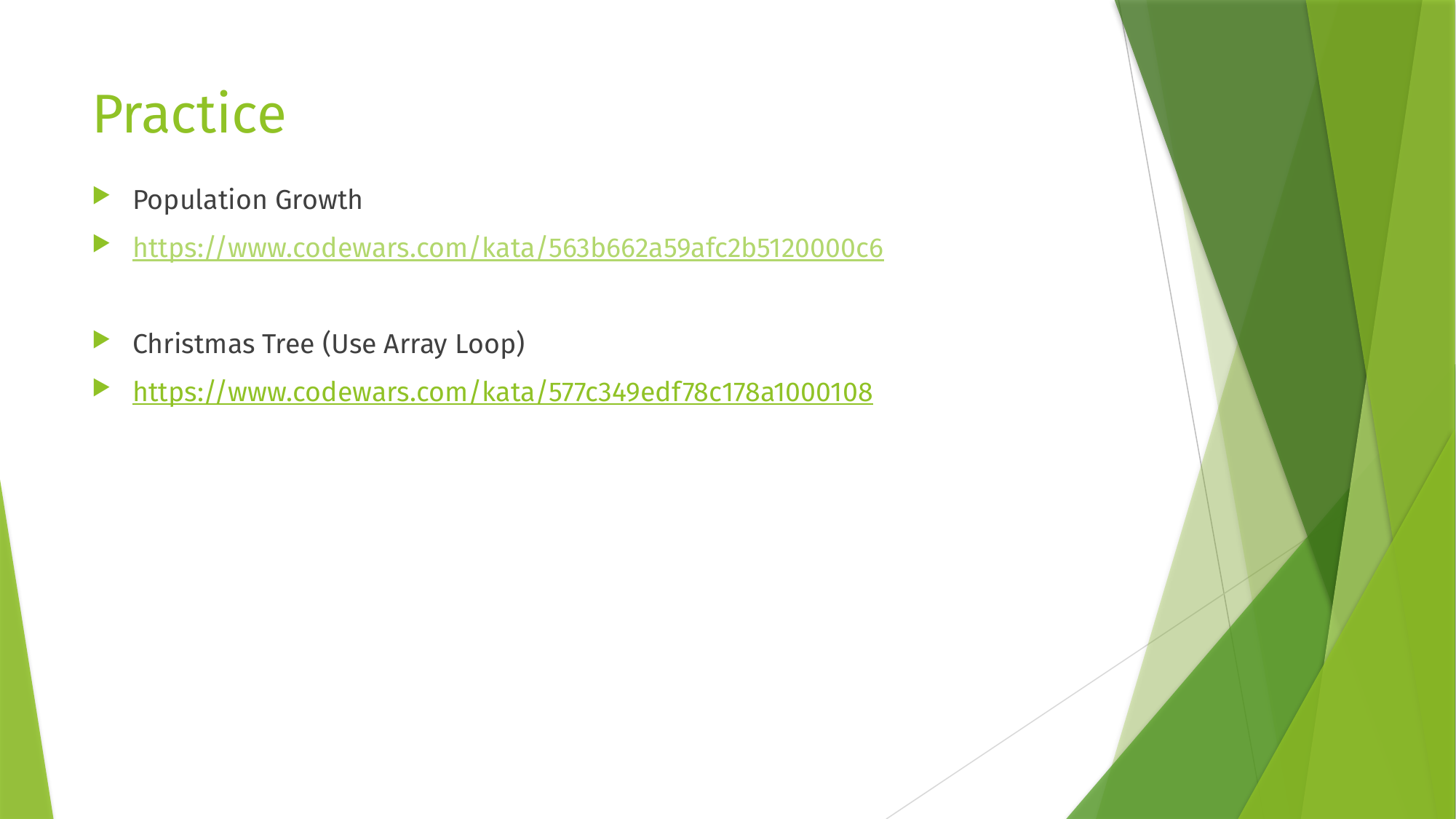

# Practice
Population Growth
https://www.codewars.com/kata/563b662a59afc2b5120000c6

Christmas Tree (Use Array Loop)
https://www.codewars.com/kata/577c349edf78c178a1000108